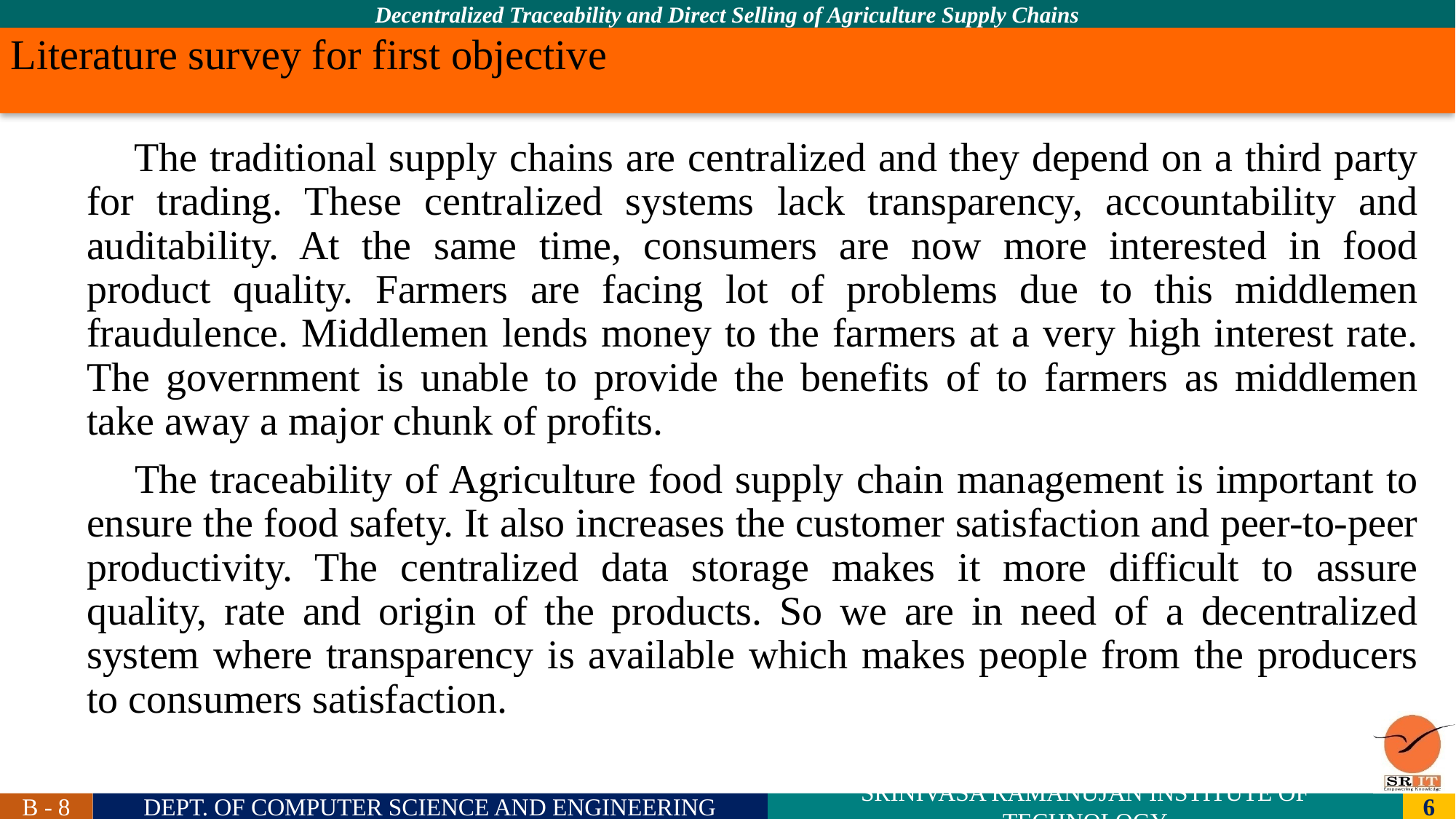

Literature survey for first objective
# The traditional supply chains are centralized and they depend on a third party for trading. These centralized systems lack transparency, accountability and auditability. At the same time, consumers are now more interested in food product quality. Farmers are facing lot of problems due to this middlemen fraudulence. Middlemen lends money to the farmers at a very high interest rate. The government is unable to provide the benefits of to farmers as middlemen take away a major chunk of profits.
        The traceability of Agriculture food supply chain management is important to ensure the food safety. It also increases the customer satisfaction and peer-to-peer productivity. The centralized data storage makes it more difficult to assure quality, rate and origin of the products. So we are in need of a decentralized system where transparency is available which makes people from the producers to consumers satisfaction.